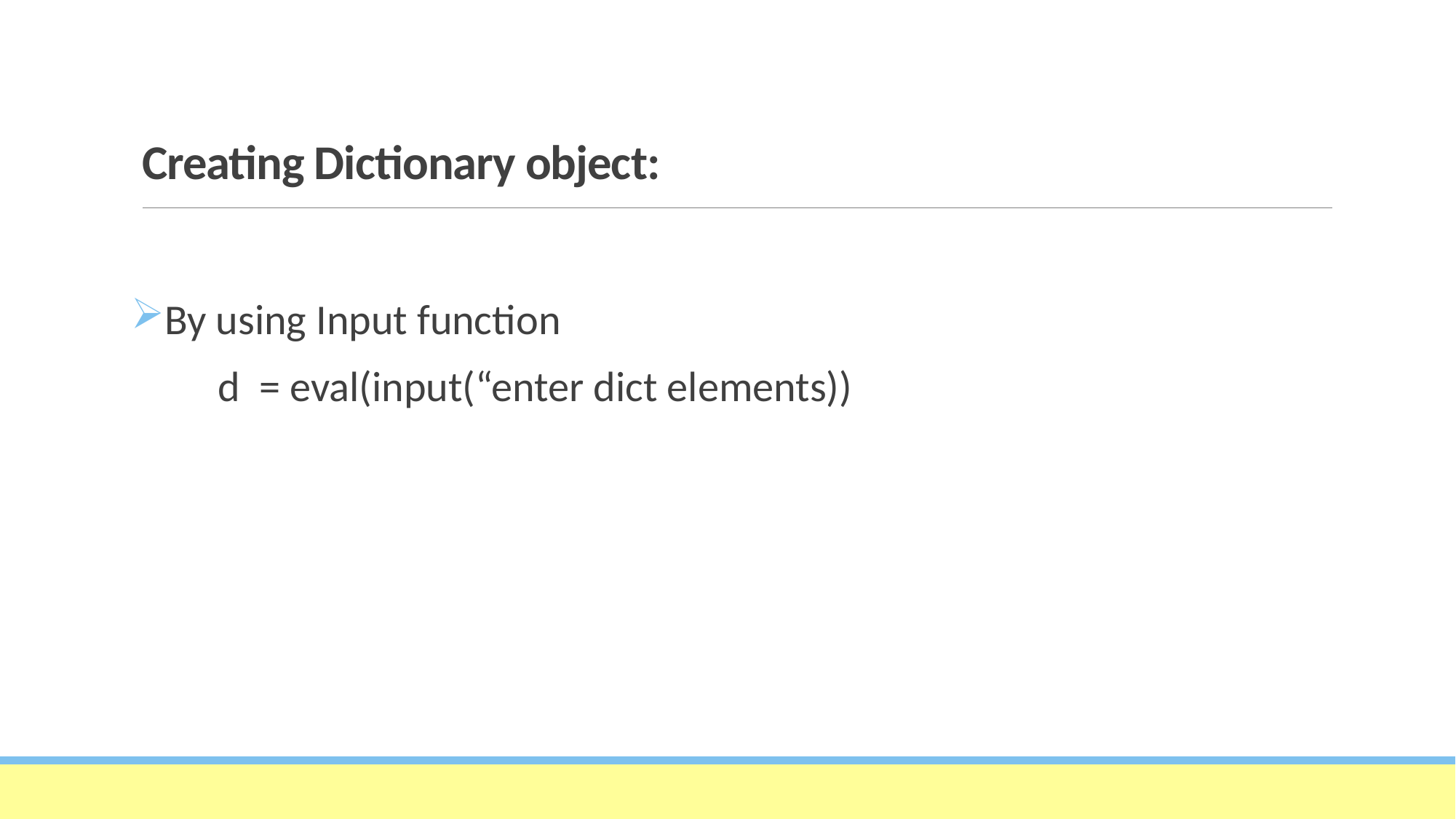

# Creating Dictionary object:

By using Input function
         d  = eval(input(“enter dict elements))